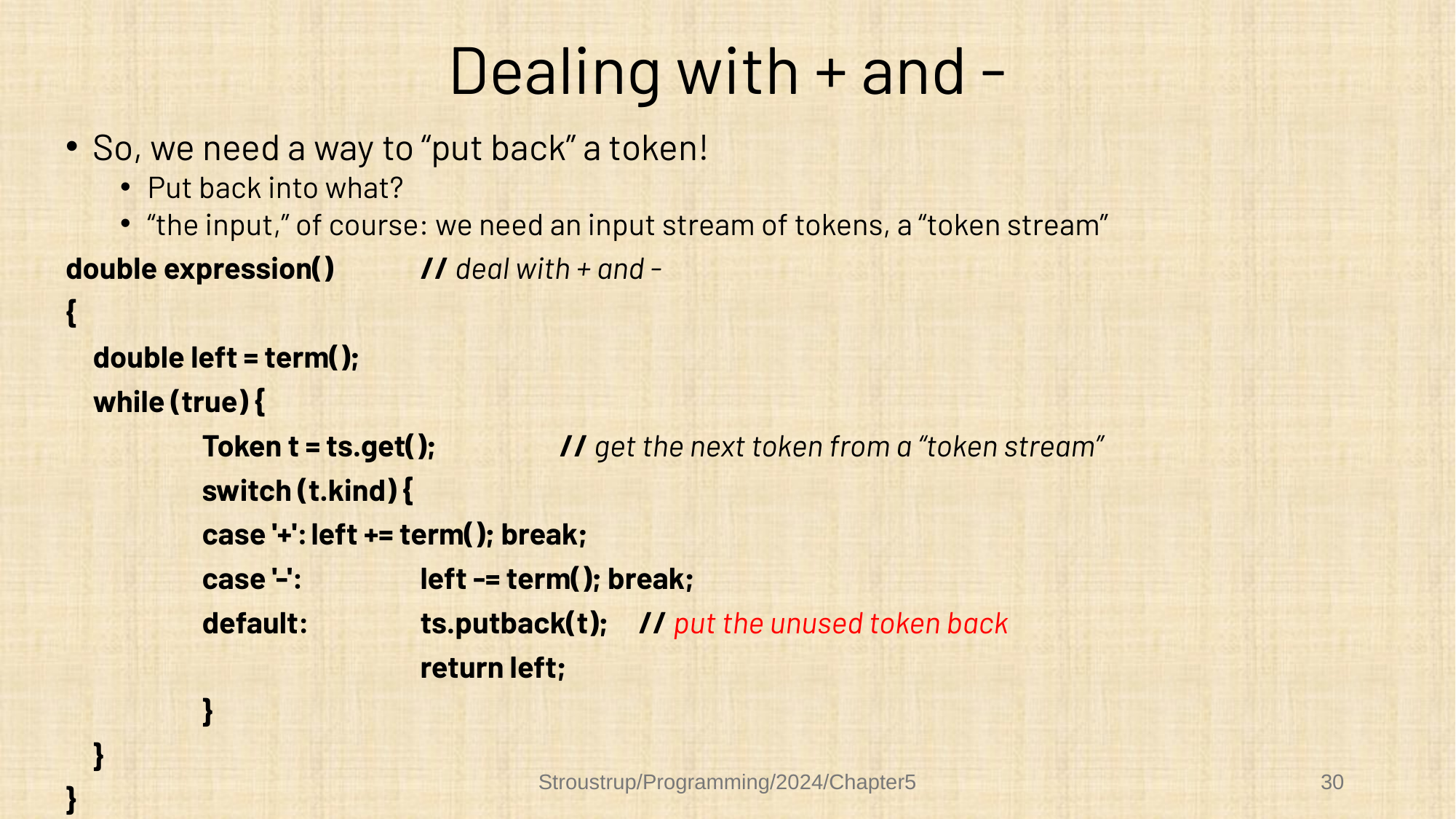

# Dealing with + and -
So, we need a way to “put back” a token!
Put back into what?
“the input,” of course: we need an input stream of tokens, a “token stream”
double expression()	// deal with + and -
{
	double left = term();
	while (true) {
		Token t = ts.get();	     // get the next token from a “token stream”
		switch (t.kind) {
		case '+':	left += term(); break;
		case '-':	    	left -= term(); break;
		default:	    	ts.putback(t); 	// put the unused token back
			    	return left;
		}
	}
}
Stroustrup/Programming/2024/Chapter5
30